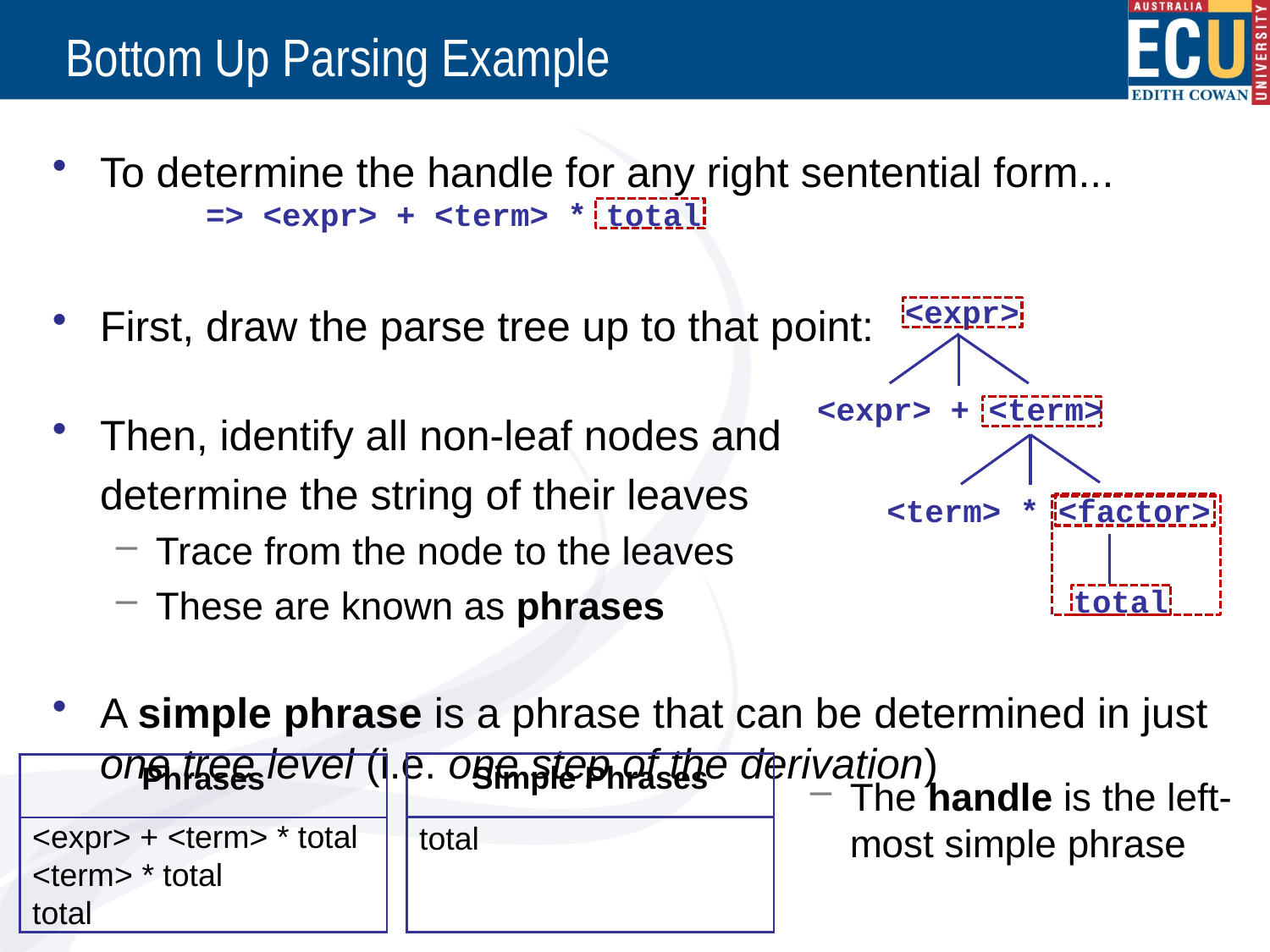

# Bottom Up Parsing Example
To determine the handle for any right sentential form...

First, draw the parse tree up to that point:

Then, identify all non-leaf nodes and
	determine the string of their leaves
Trace from the node to the leaves
These are known as phrases

A simple phrase is a phrase that can be determined in just one tree level (i.e. one step of the derivation)
=> <expr> + <term> * total

<expr>

<expr> + <term>

<term> * <factor>

total

| Simple Phrases |
| --- |
|  |
| Phrases |
| --- |
|  |
The handle is the left-most simple phrase
<expr> + <term> * total
<term> * total
total
total